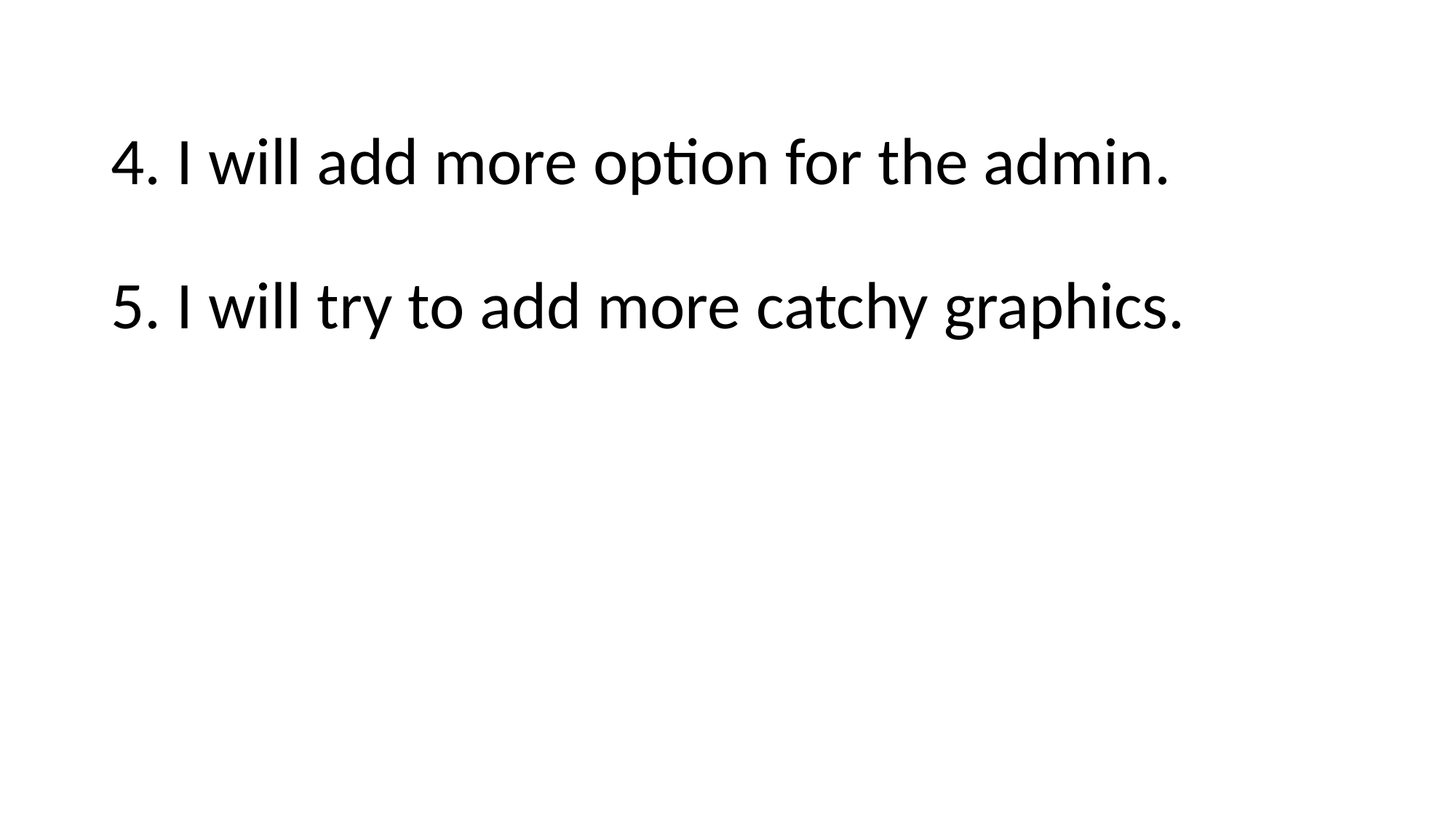

# 4. I will add more option for the admin. 5. I will try to add more catchy graphics.